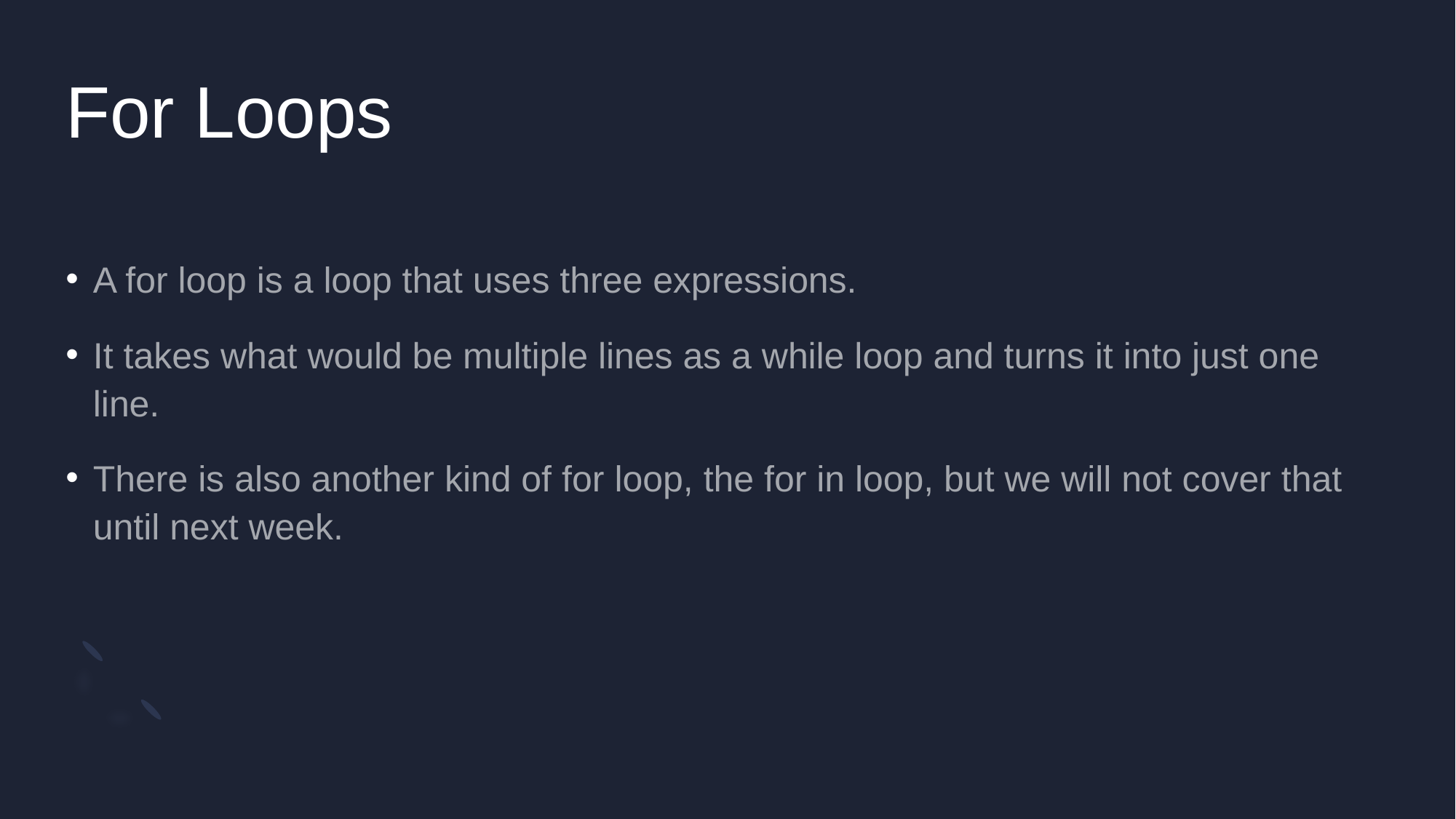

# For Loops
A for loop is a loop that uses three expressions.
It takes what would be multiple lines as a while loop and turns it into just one line.
There is also another kind of for loop, the for in loop, but we will not cover that until next week.